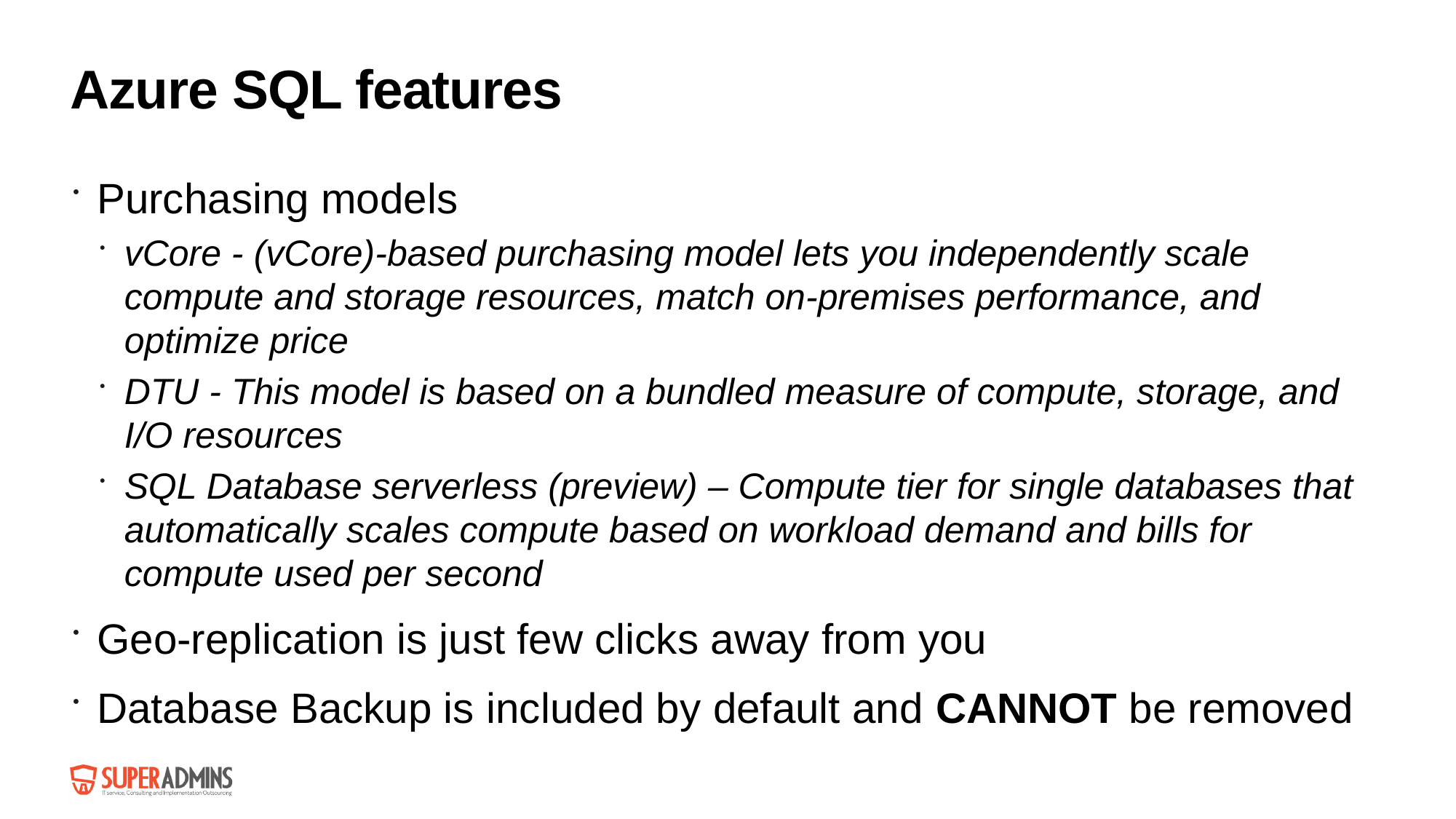

# Azure SQL features
Purchasing models
vCore - (vCore)-based purchasing model lets you independently scale compute and storage resources, match on-premises performance, and optimize price
DTU - This model is based on a bundled measure of compute, storage, and I/O resources
SQL Database serverless (preview) – Compute tier for single databases that automatically scales compute based on workload demand and bills for compute used per second
Geo-replication is just few clicks away from you
Database Backup is included by default and CANNOT be removed